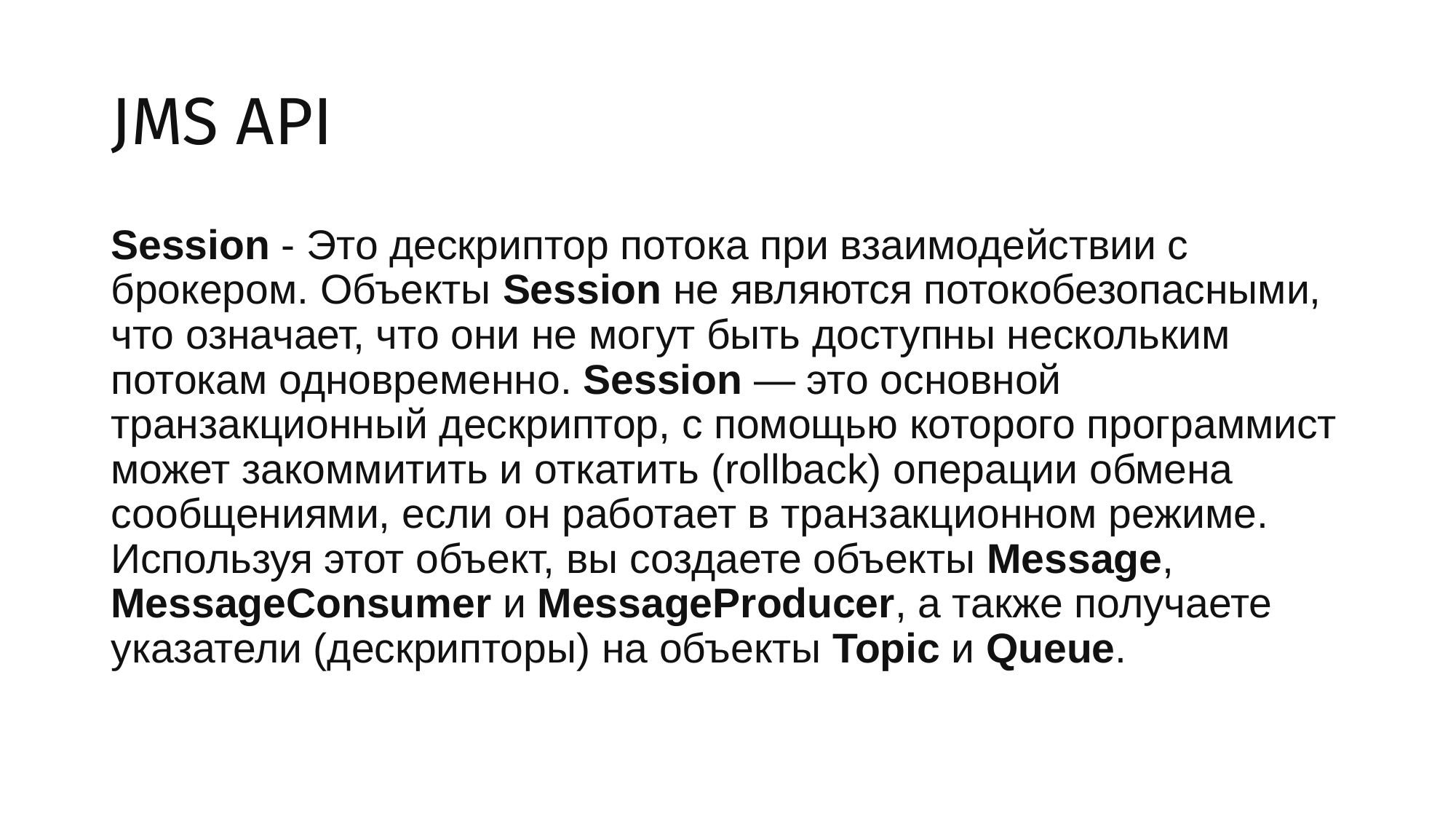

# JMS API
Session - Это дескриптор потока при взаимодействии с брокером. Объекты Session не являются потокобезопасными, что означает, что они не могут быть доступны нескольким потокам одновременно. Session — это основной транзакционный дескриптор, с помощью которого программист может закоммитить и откатить (rollback) операции обмена сообщениями, если он работает в транзакционном режиме. Используя этот объект, вы создаете объекты Message, MessageConsumer и MessageProducer, а также получаете указатели (дескрипторы) на объекты Topic и Queue.